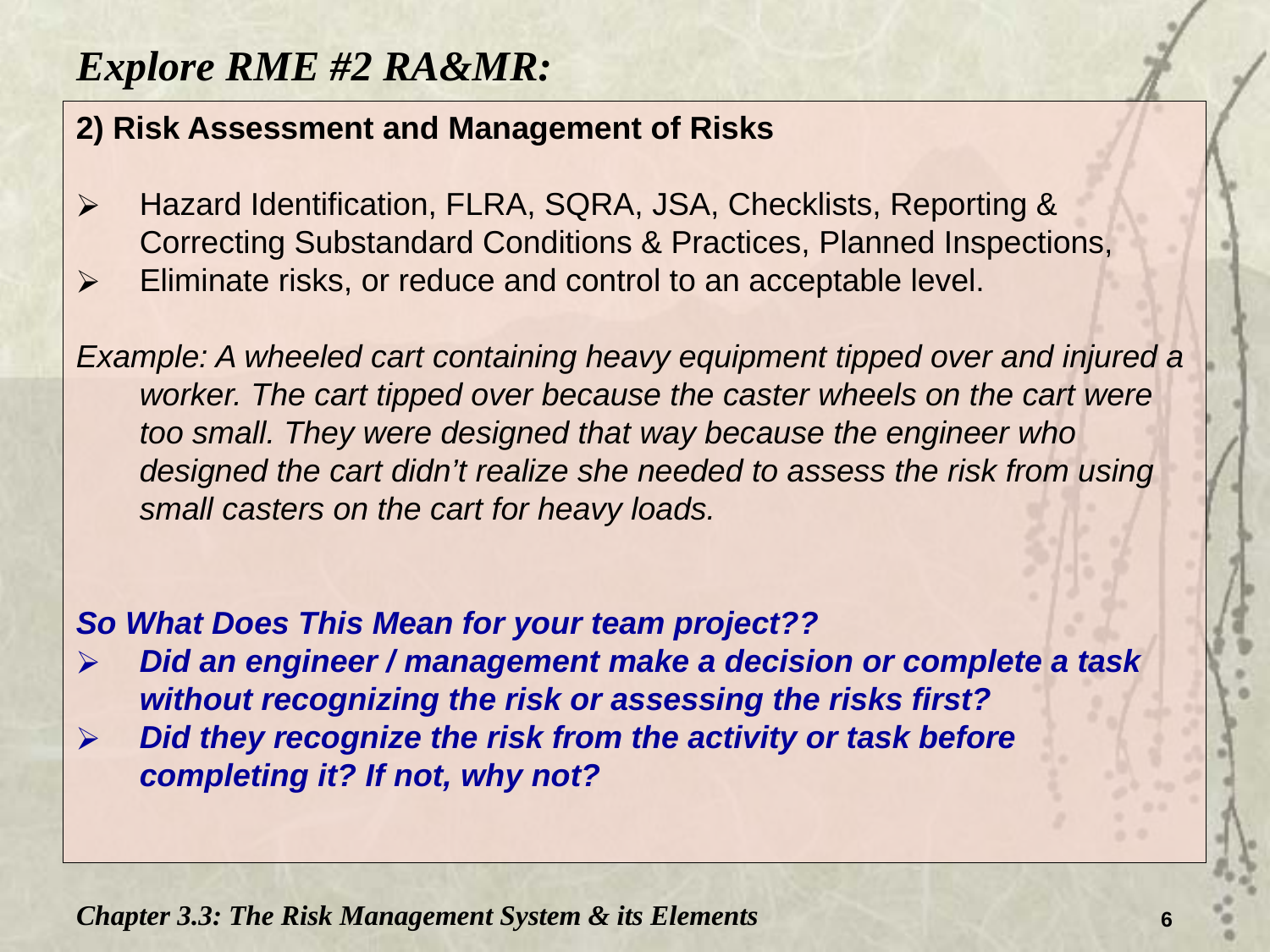

Explore RME #2 RA&MR:
2) Risk Assessment and Management of Risks

Hazard Identification, FLRA, SQRA, JSA, Checklists, Reporting & Correcting Substandard Conditions & Practices, Planned Inspections,
Eliminate risks, or reduce and control to an acceptable level.

Example: A wheeled cart containing heavy equipment tipped over and injured a worker. The cart tipped over because the caster wheels on the cart were too small. They were designed that way because the engineer who designed the cart didn’t realize she needed to assess the risk from using small casters on the cart for heavy loads.

So What Does This Mean for your team project??
Did an engineer / management make a decision or complete a task without recognizing the risk or assessing the risks first?
Did they recognize the risk from the activity or task before completing it? If not, why not?
Chapter 3.3: The Risk Management System & its Elements
6